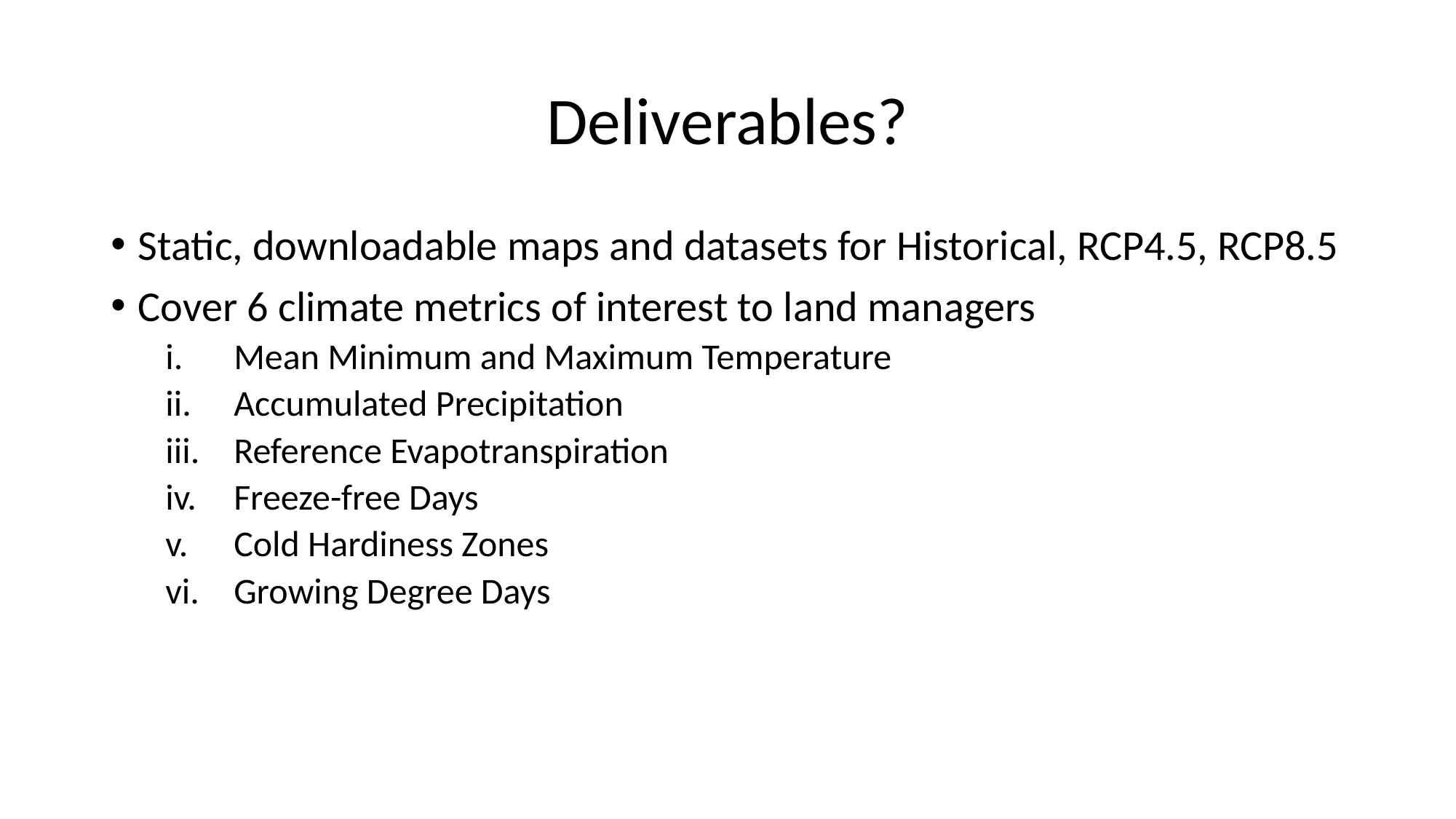

# Deliverables?
Static, downloadable maps and datasets for Historical, RCP4.5, RCP8.5
Cover 6 climate metrics of interest to land managers
Mean Minimum and Maximum Temperature
Accumulated Precipitation
Reference Evapotranspiration
Freeze-free Days
Cold Hardiness Zones
Growing Degree Days